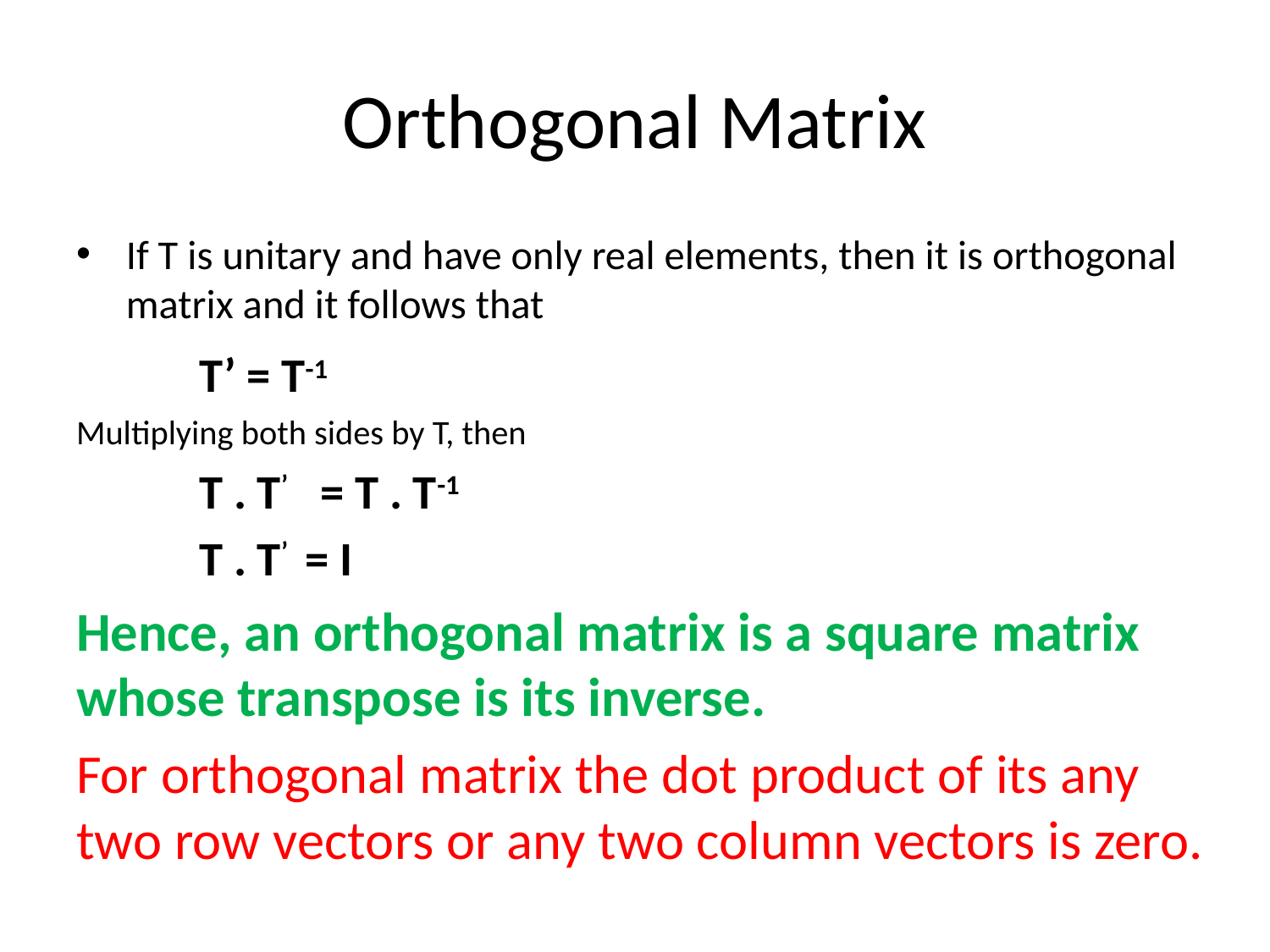

# Orthogonal Matrix
If T is unitary and have only real elements, then it is orthogonal matrix and it follows that
			T’ = T-1
Multiplying both sides by T, then
			T . T’   = T . T-1
			T . T’  = I
Hence, an orthogonal matrix is a square matrix whose transpose is its inverse.
For orthogonal matrix the dot product of its any two row vectors or any two column vectors is zero.